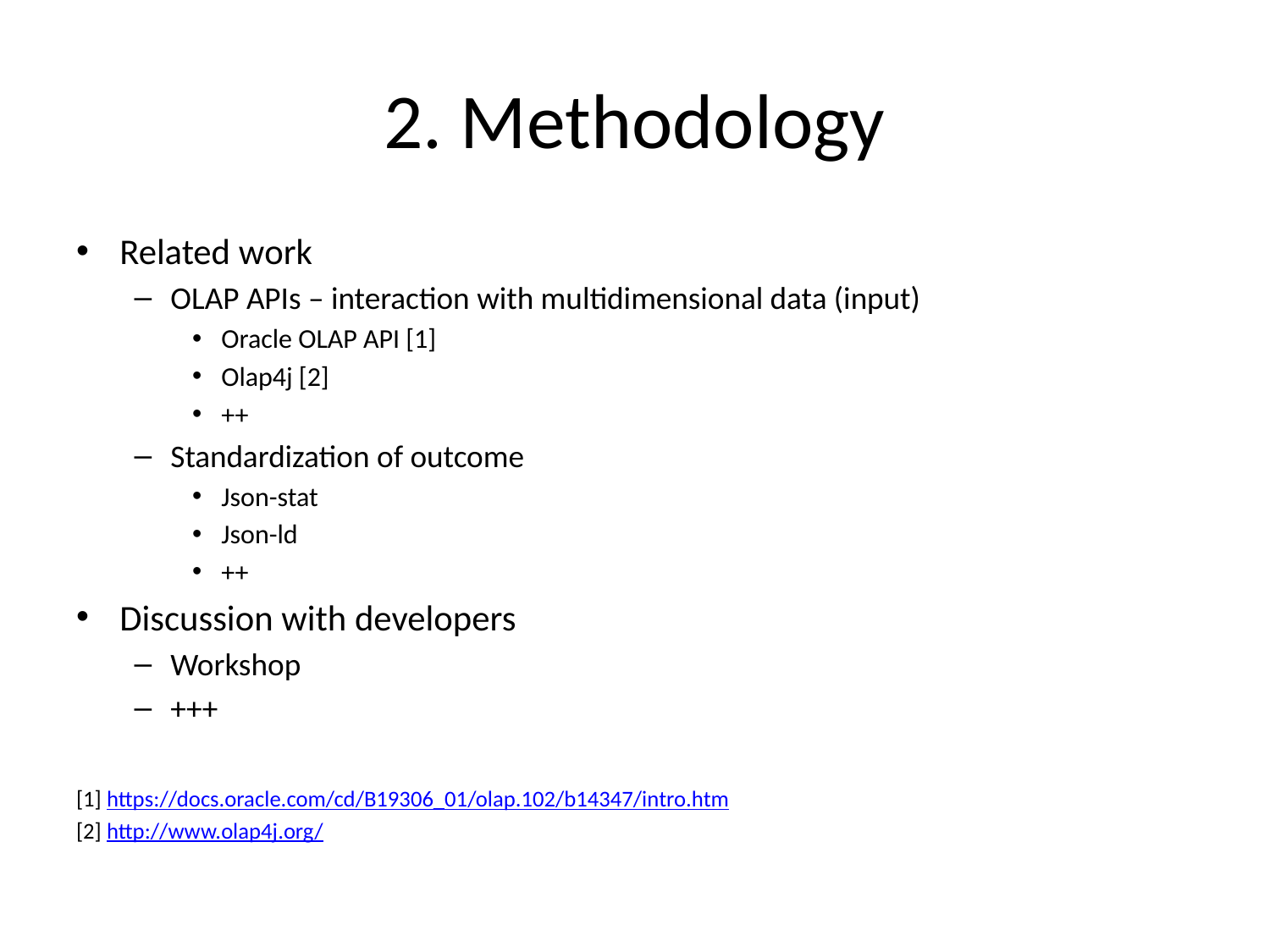

# 2. Methodology
Related work
OLAP APIs – interaction with multidimensional data (input)
Oracle OLAP API [1]
Olap4j [2]
++
Standardization of outcome
Json-stat
Json-ld
++
Discussion with developers
Workshop
+++

[1] https://docs.oracle.com/cd/B19306_01/olap.102/b14347/intro.htm
[2] http://www.olap4j.org/